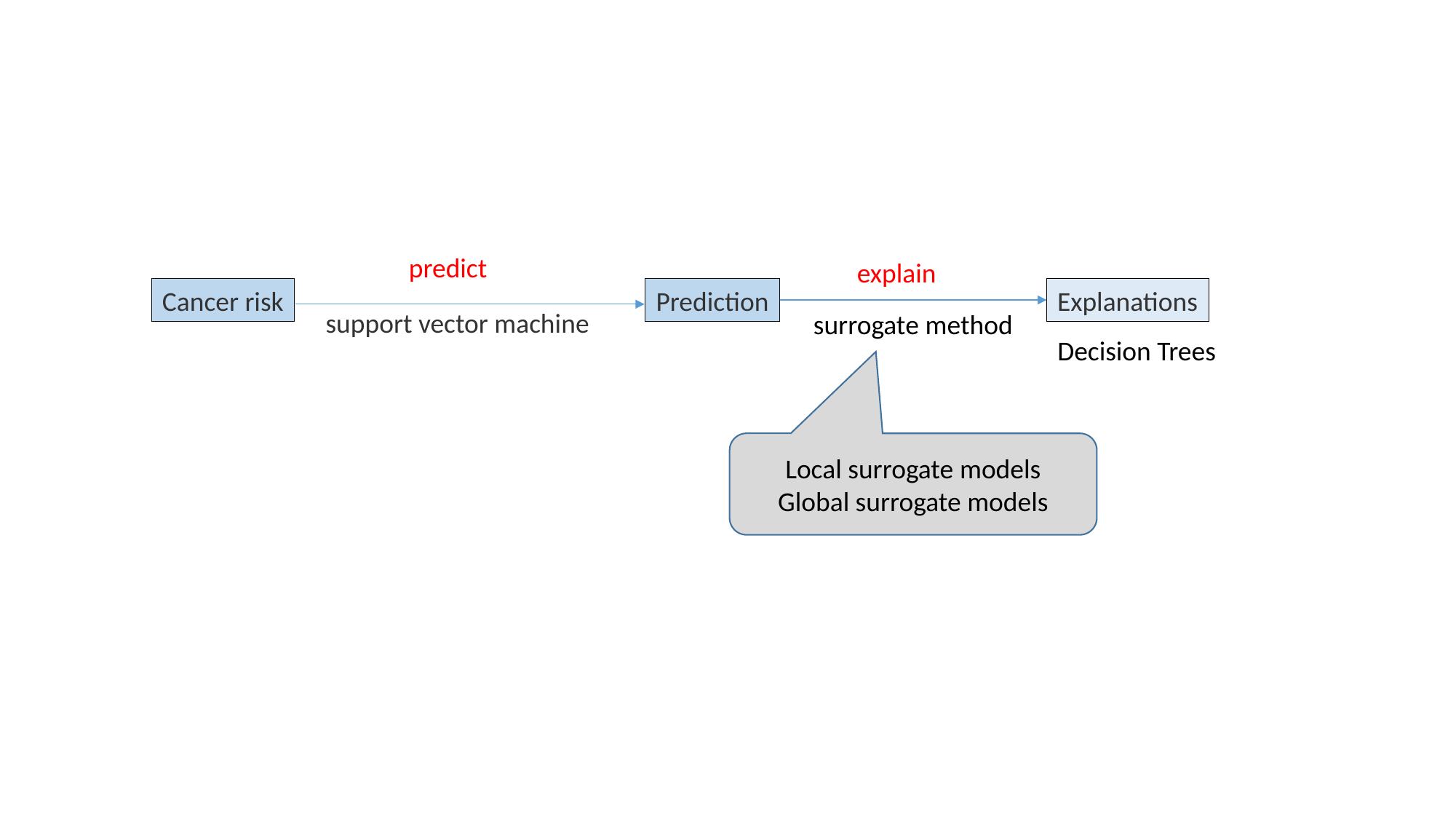

predict
explain
Cancer risk
Prediction
Explanations
support vector machine
surrogate method
Decision Trees
Local surrogate models
Global surrogate models